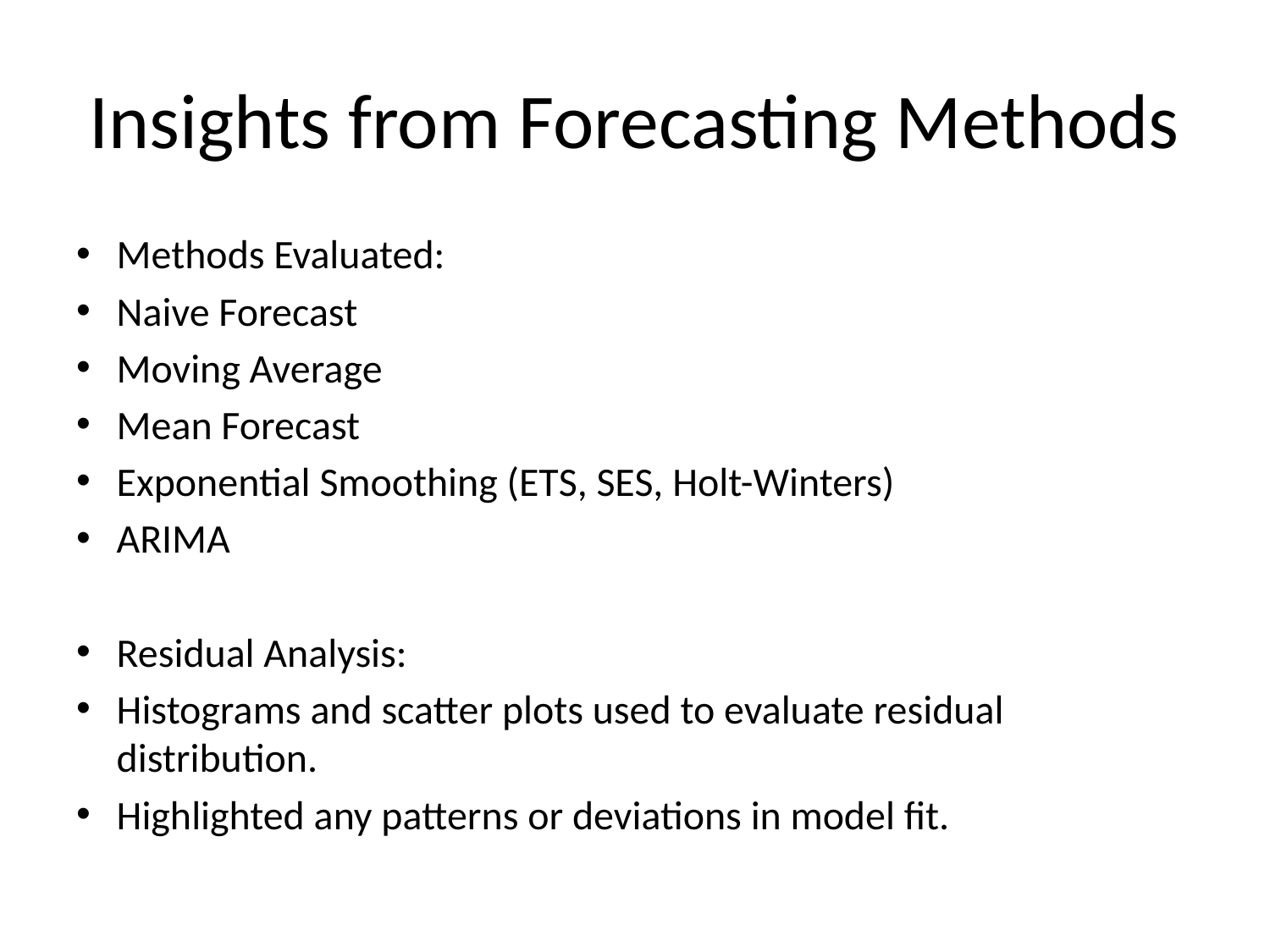

# Insights from Forecasting Methods
Methods Evaluated:
Naive Forecast
Moving Average
Mean Forecast
Exponential Smoothing (ETS, SES, Holt-Winters)
ARIMA

Residual Analysis:
Histograms and scatter plots used to evaluate residual distribution.
Highlighted any patterns or deviations in model fit.